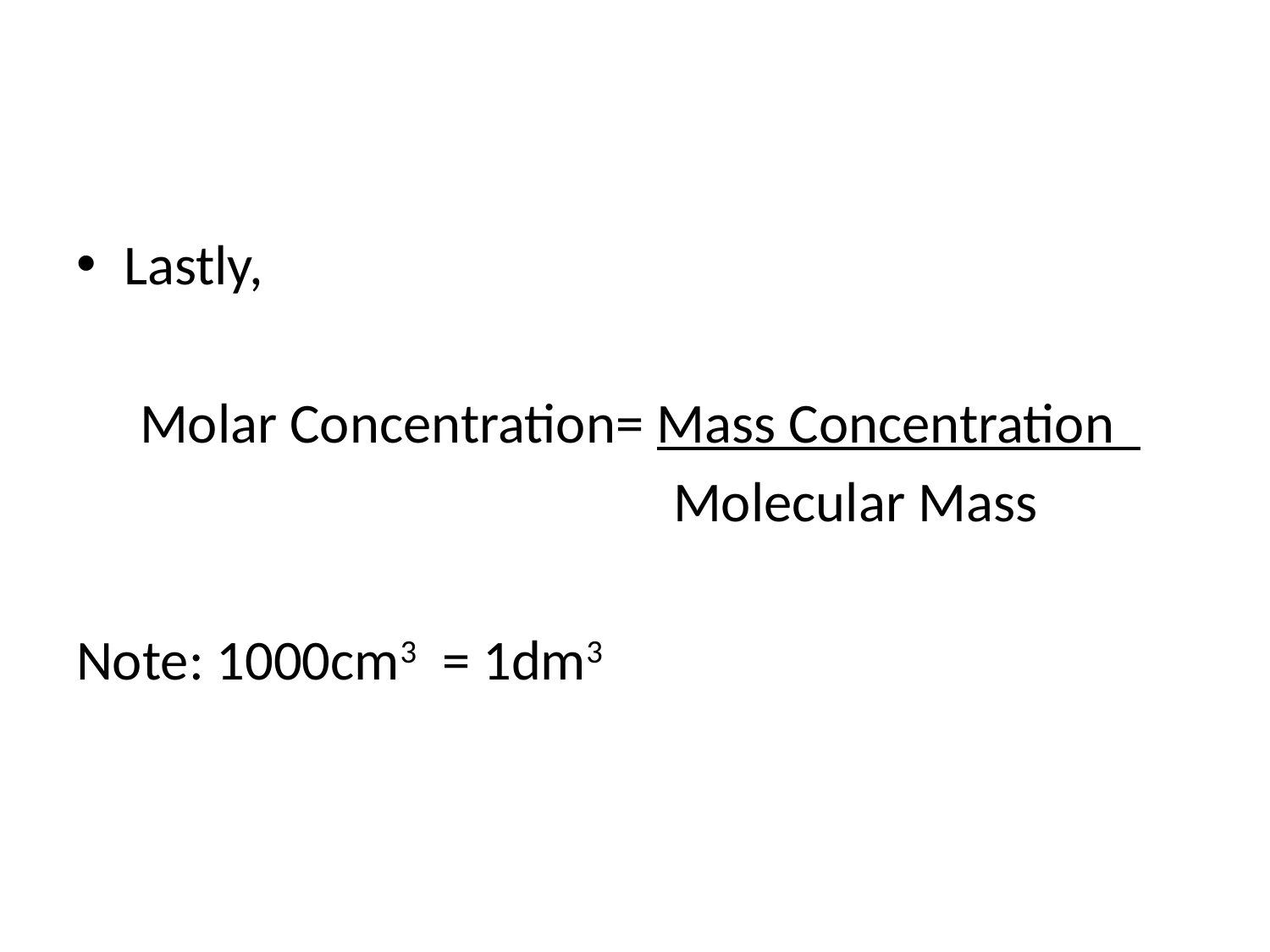

Lastly,

     Molar Concentration= Mass Concentration
                                               Molecular Mass

Note: 1000cm3  = 1dm3